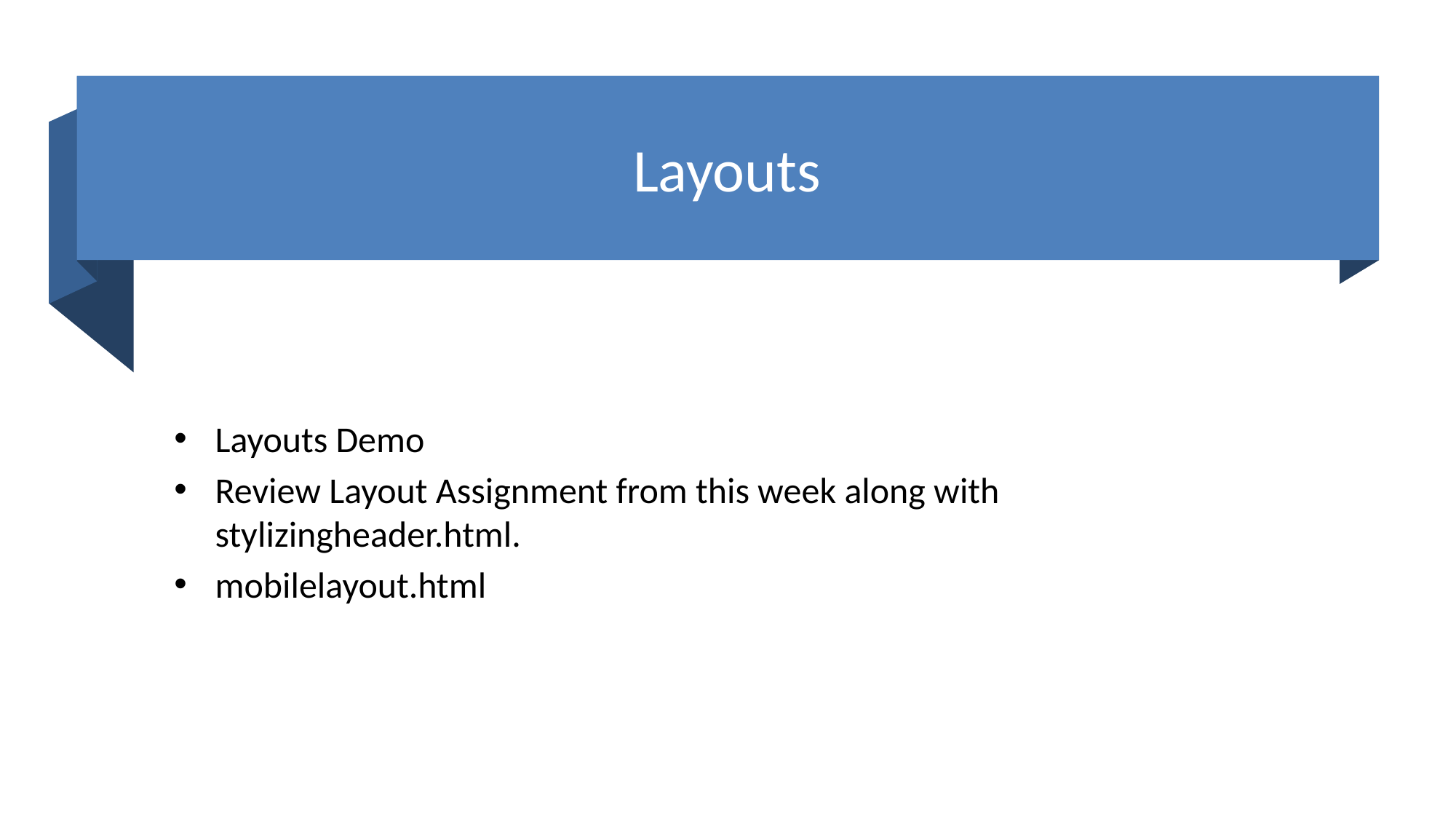

# Layouts

Layouts Demo
Review Layout Assignment from this week along with stylizingheader.html.
mobilelayout.html